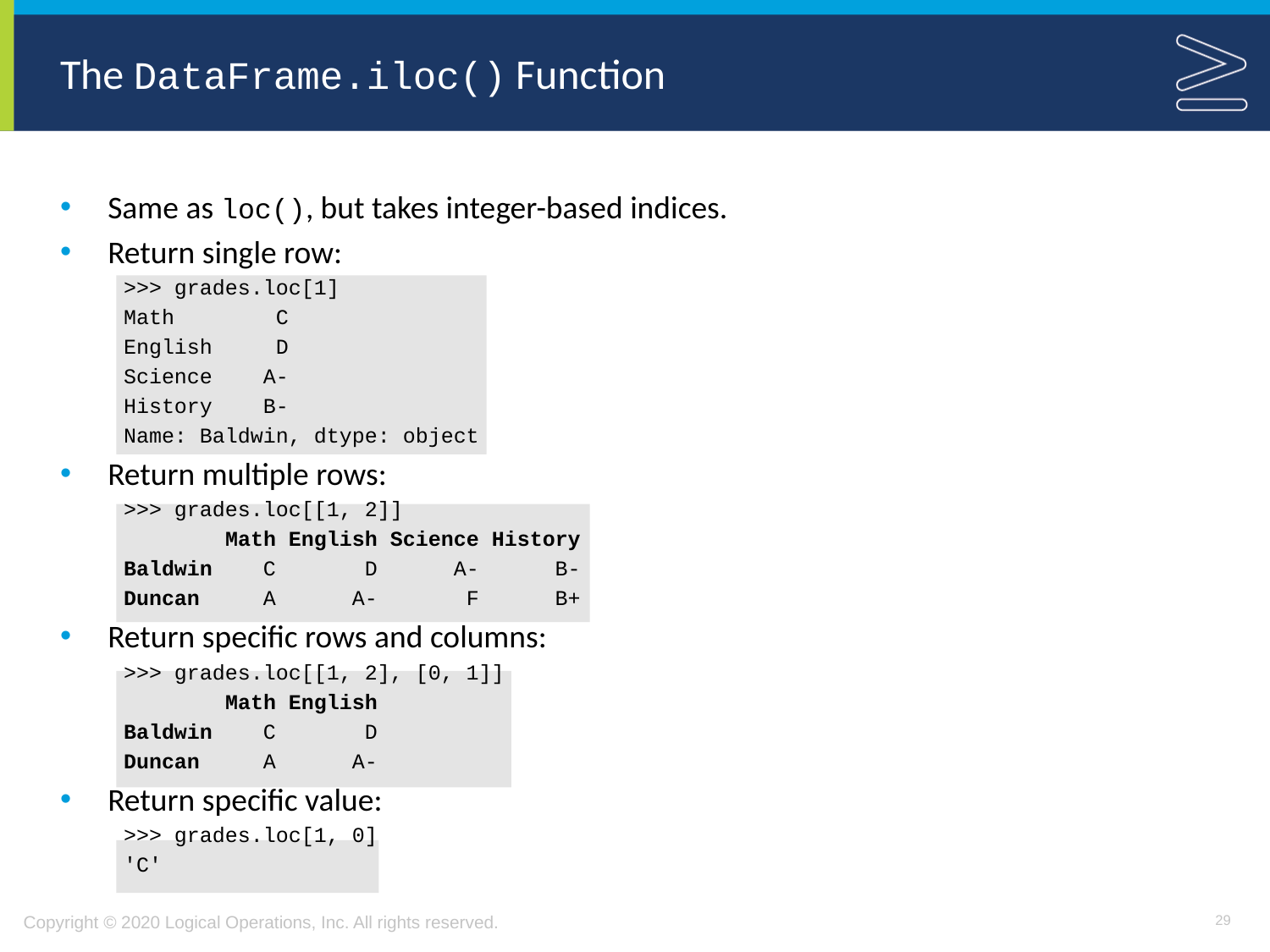

# The DataFrame.iloc() Function
Same as loc(), but takes integer-based indices.
Return single row:
>>> grades.loc[1]
Math        C
English     D
Science    A-
History    B-
Name: Baldwin, dtype: object
Return multiple rows:
>>> grades.loc[[1, 2]]
        Math English Science History
Baldwin    C       D      A-      B-
Duncan     A      A-       F      B+
Return specific rows and columns:
>>> grades.loc[[1, 2], [0, 1]]
        Math English
Baldwin    C       D
Duncan     A      A-
Return specific value:
>>> grades.loc[1, 0]
'C'

29